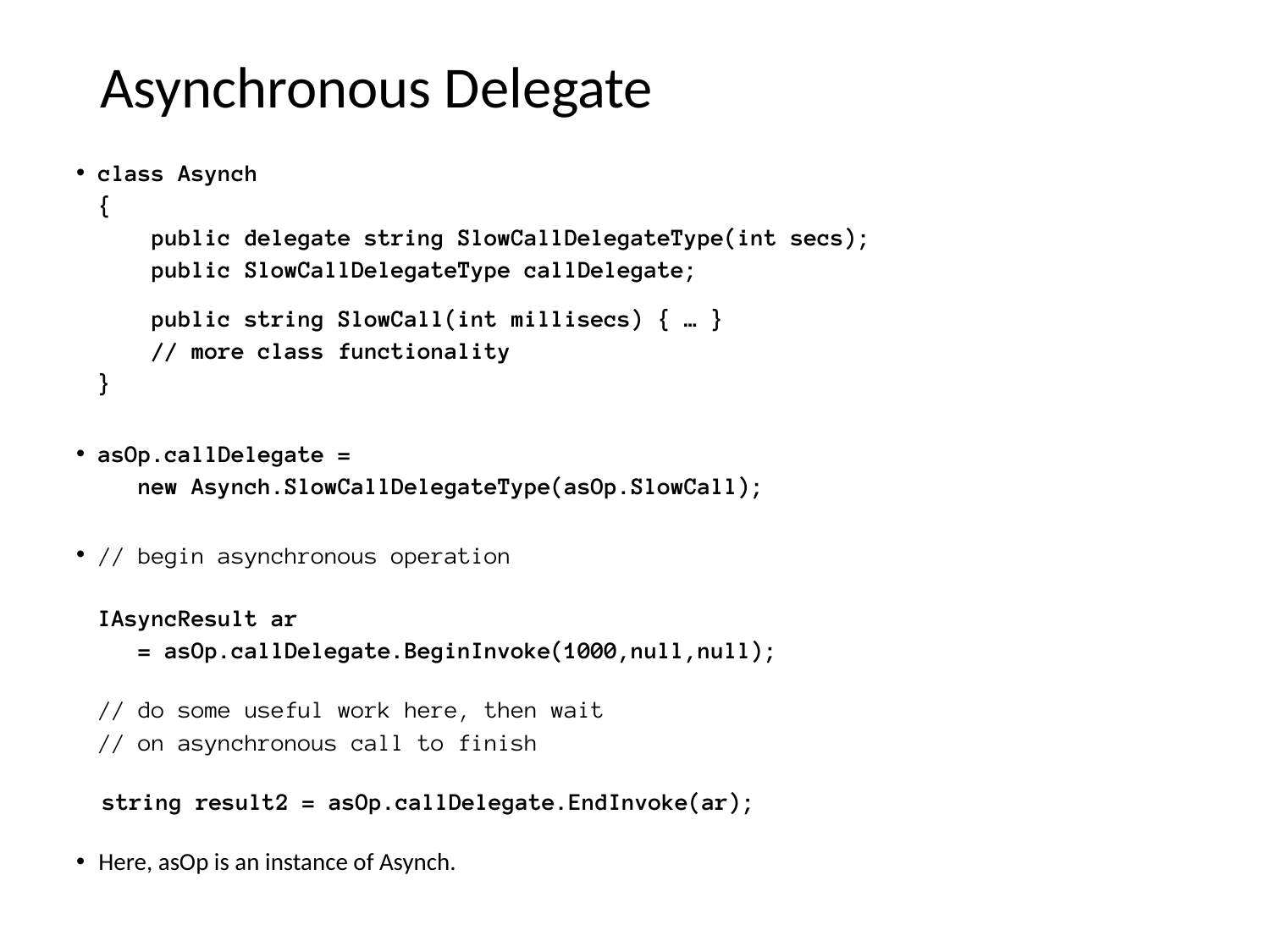

# Asynchronous Delegate
class Asynch
{
    public delegate string SlowCallDelegateType(int secs);
    public SlowCallDelegateType callDelegate;
    public string SlowCall(int millisecs) { … }
    // more class functionality
}

asOp.callDelegate =
   new Asynch.SlowCallDelegateType(asOp.SlowCall);

// begin asynchronous operation
IAsyncResult ar
   = asOp.callDelegate.BeginInvoke(1000,null,null);
 		// do some useful work here, then wait
	// on asynchronous call to finish
  string result2 = asOp.callDelegate.EndInvoke(ar);
Here, asOp is an instance of Asynch.